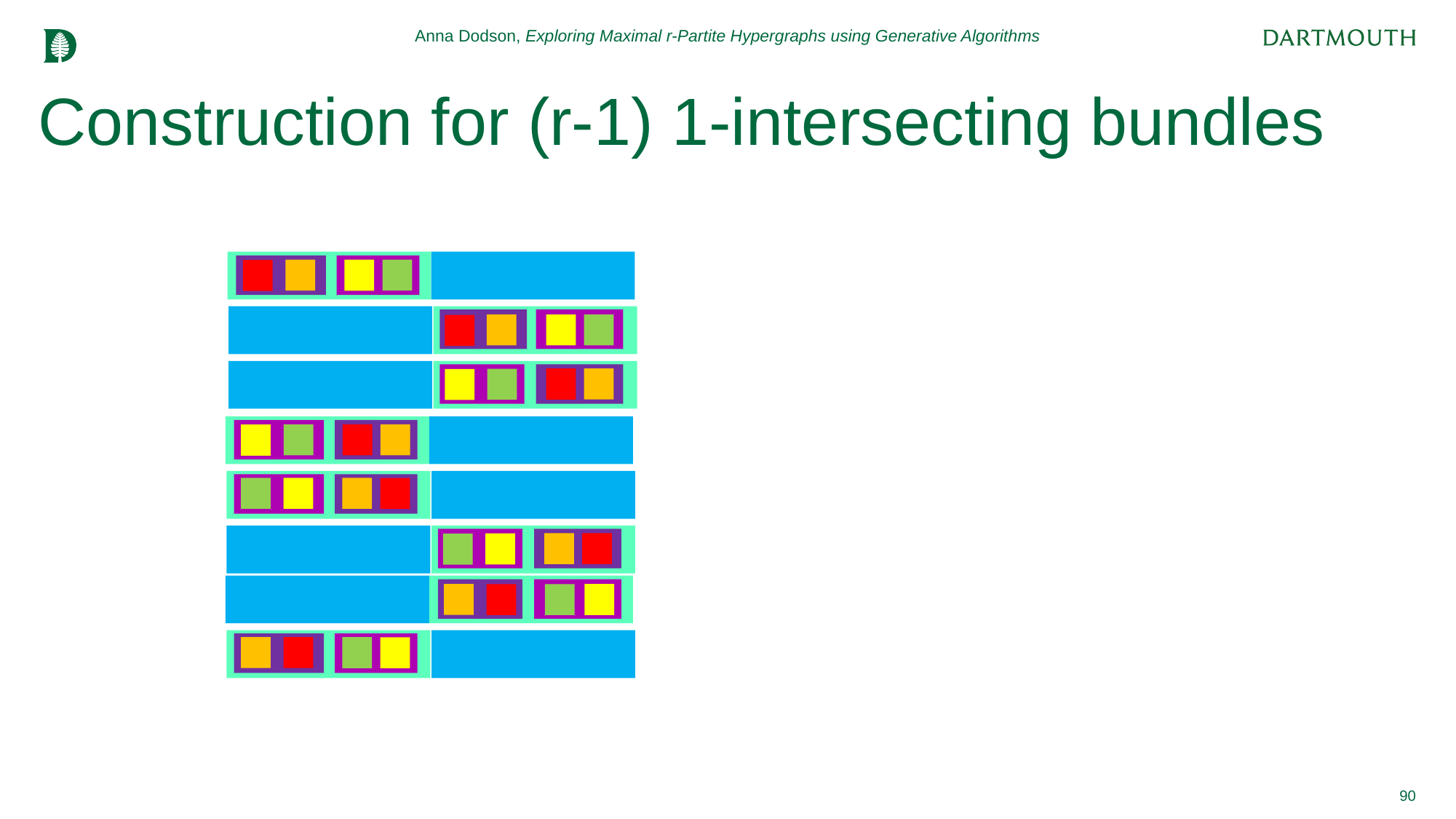

Anna Dodson, Exploring Maximal r-Partite Hypergraphs using Generative Algorithms
# Construction for (r-1) 1-intersecting bundles

90